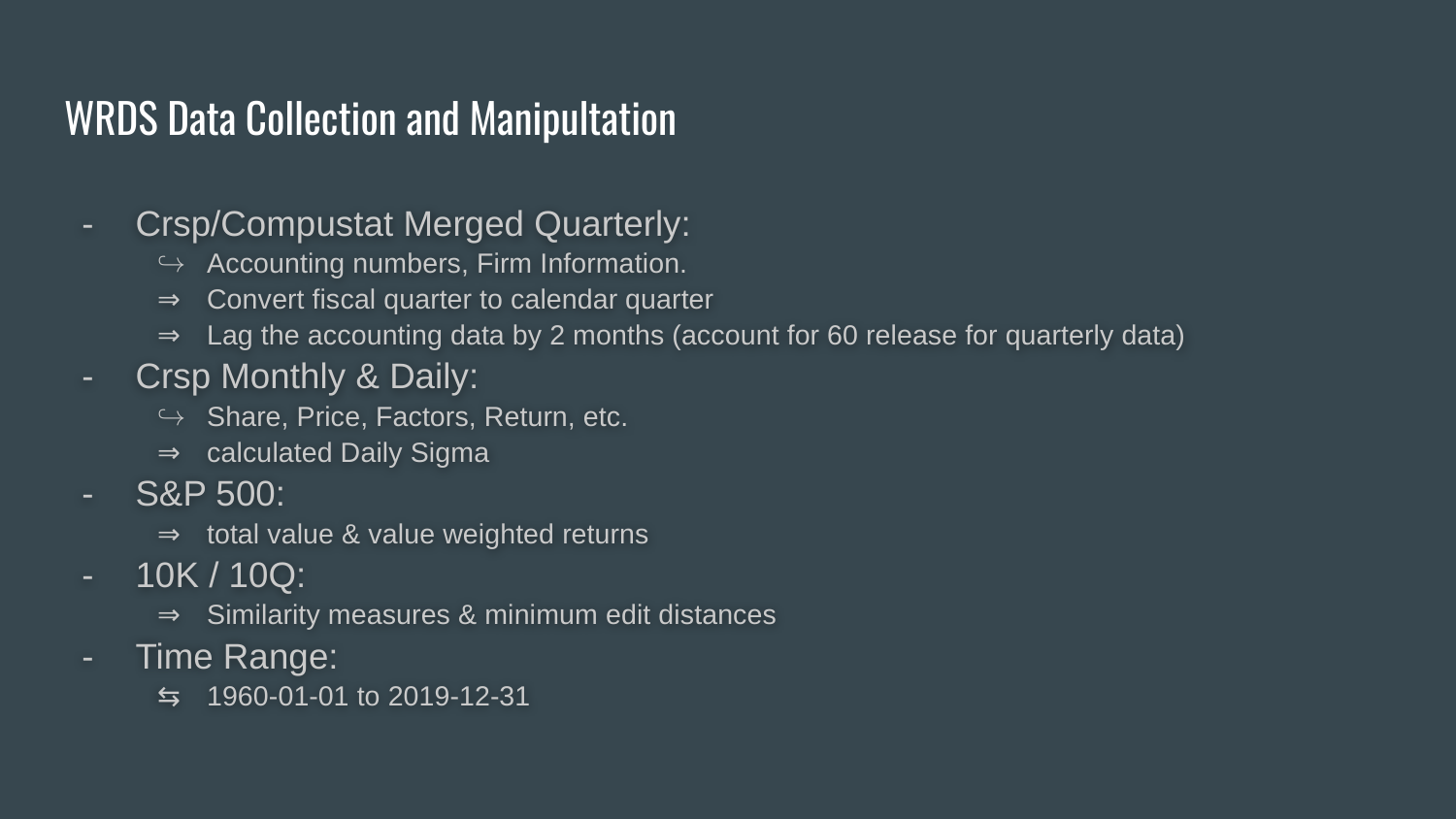

# WRDS Data Collection and Manipultation
Crsp/Compustat Merged Quarterly:
Accounting numbers, Firm Information.
Convert fiscal quarter to calendar quarter
Lag the accounting data by 2 months (account for 60 release for quarterly data)
Crsp Monthly & Daily:
Share, Price, Factors, Return, etc.
calculated Daily Sigma
S&P 500:
total value & value weighted returns
10K / 10Q:
Similarity measures & minimum edit distances
Time Range:
1960-01-01 to 2019-12-31